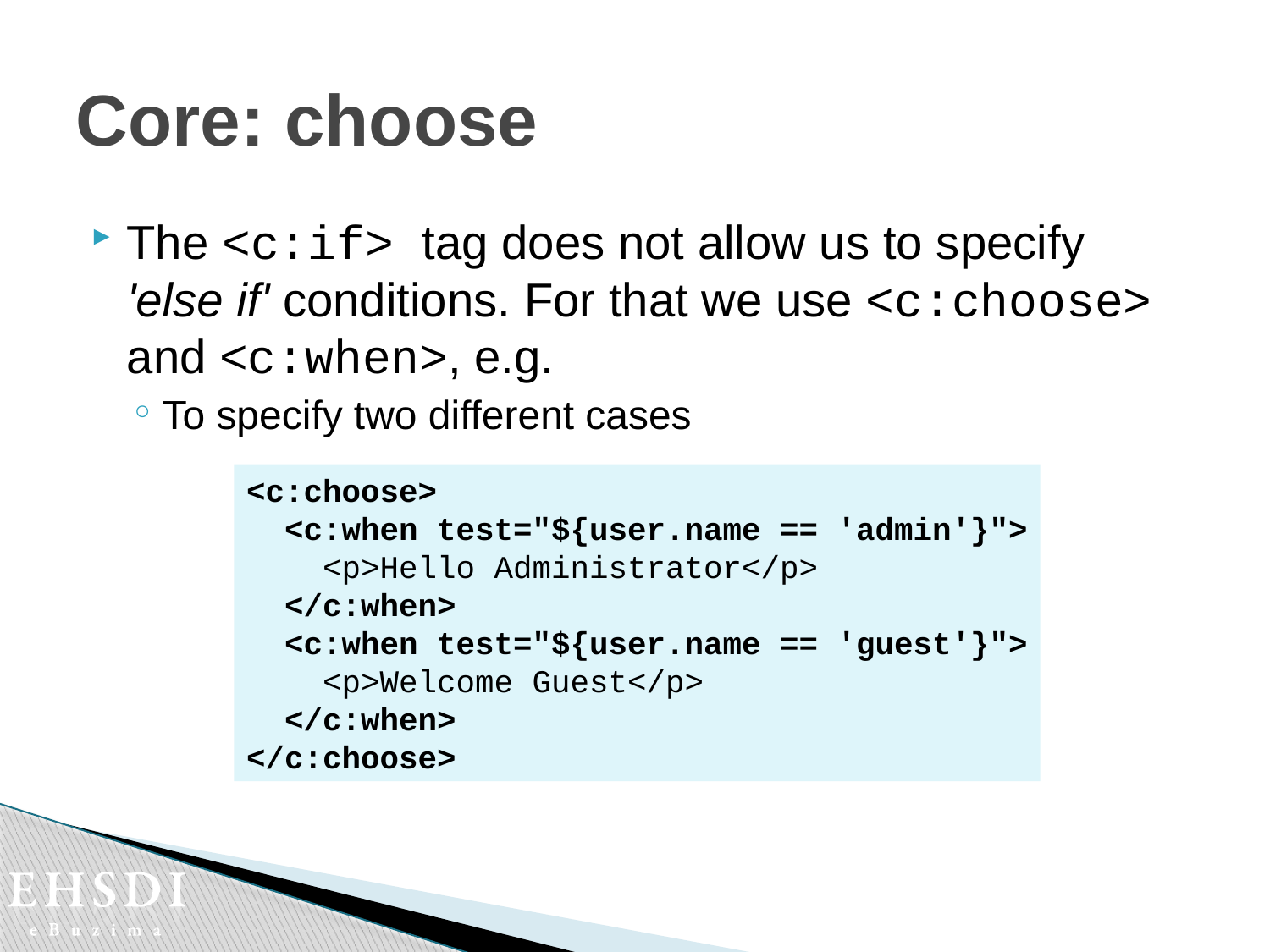

# Core: choose
The <c:if> tag does not allow us to specify 'else if' conditions. For that we use <c:choose> and <c:when>, e.g.
To specify two different cases
<c:choose>
  <c:when test="${user.name == 'admin'}">
    <p>Hello Administrator</p>
  </c:when>
  <c:when test="${user.name == 'guest'}">
    <p>Welcome Guest</p>
  </c:when>
</c:choose>